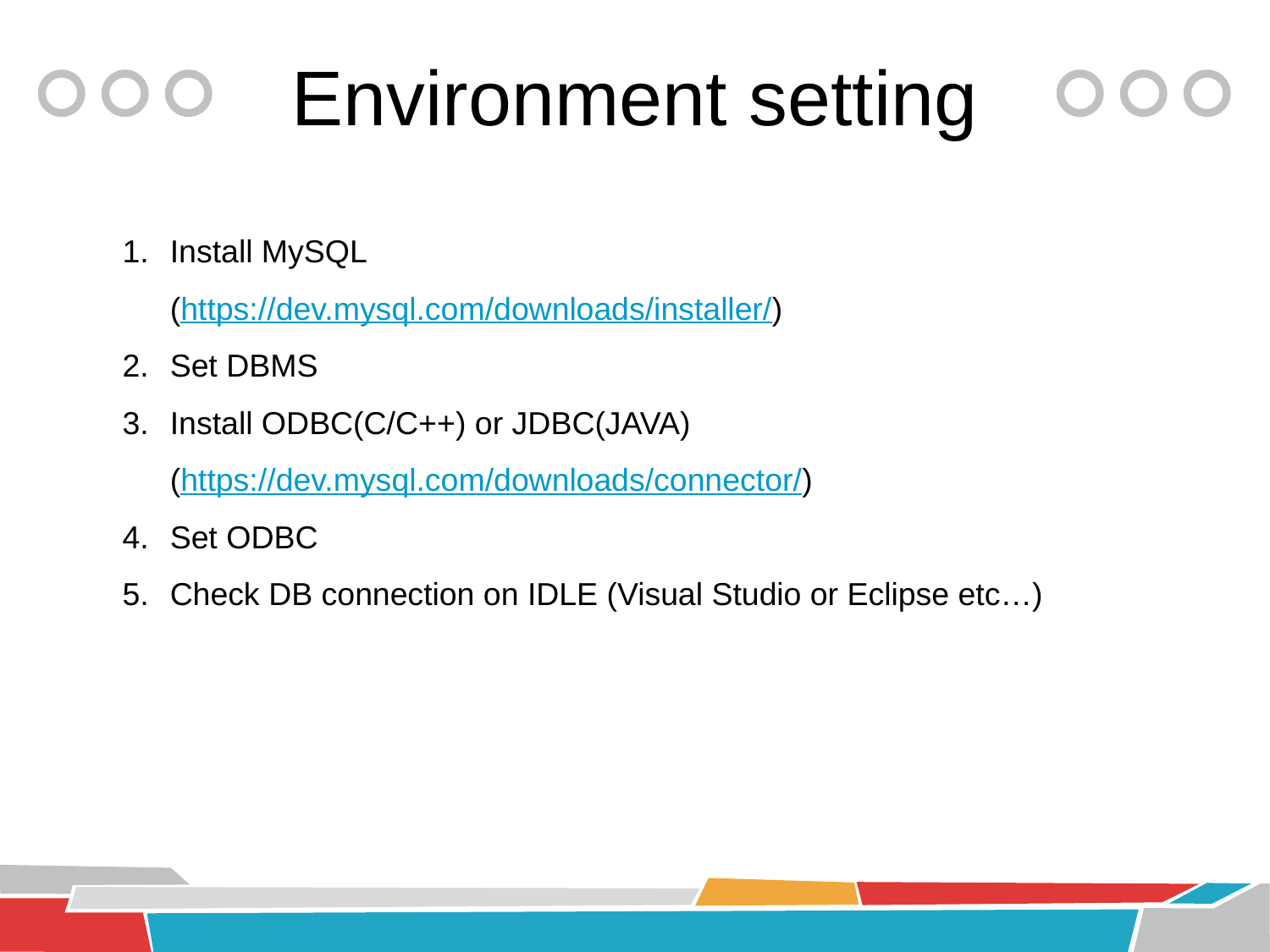

# Environment setting
Install MySQL
(https://dev.mysql.com/downloads/installer/)
Set DBMS
Install ODBC(C/C++) or JDBC(JAVA)
(https://dev.mysql.com/downloads/connector/)
Set ODBC
Check DB connection on IDLE (Visual Studio or Eclipse etc…)